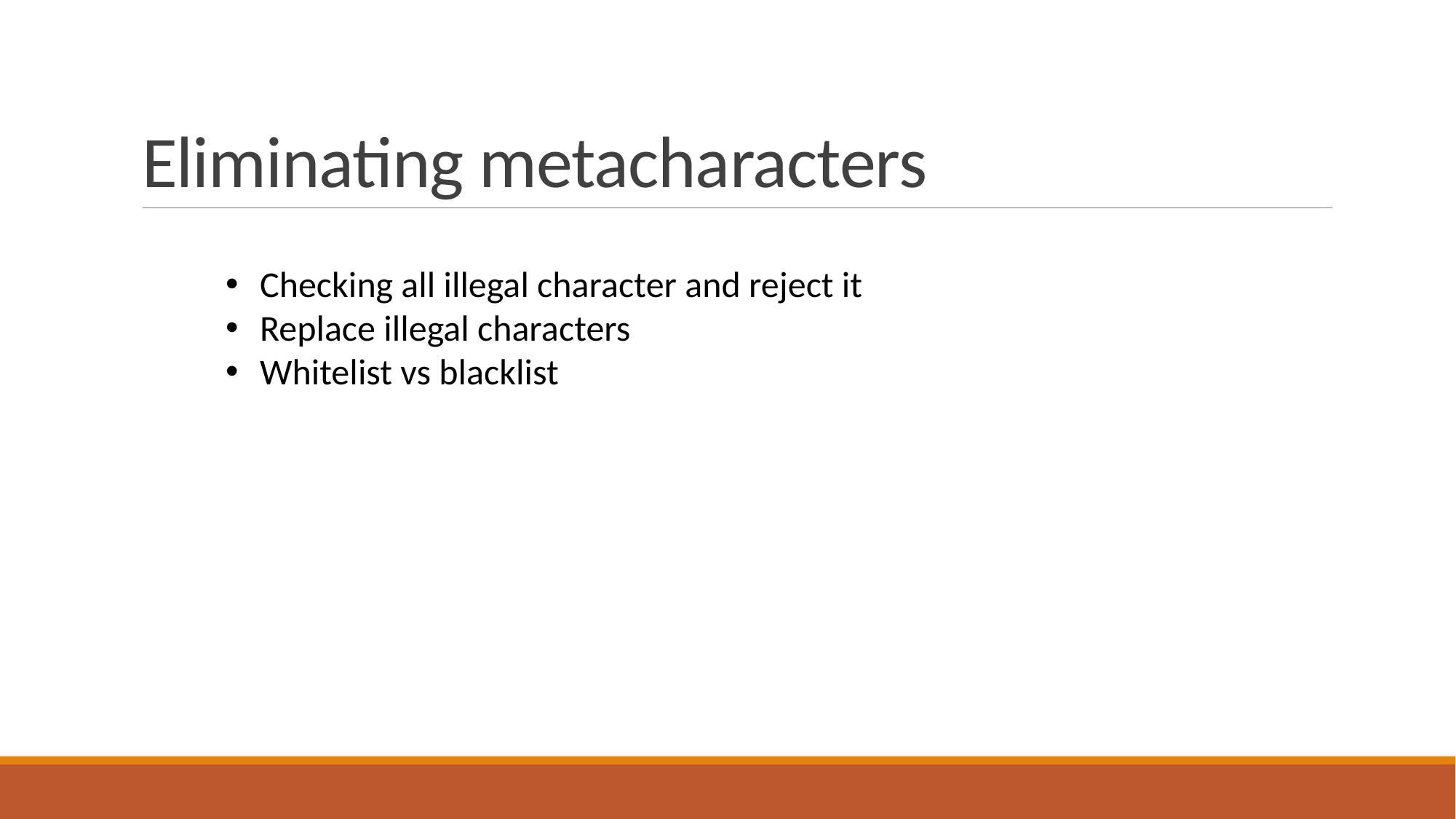

# Eliminating metacharacters
Checking all illegal character and reject it
Replace illegal characters
Whitelist vs blacklist